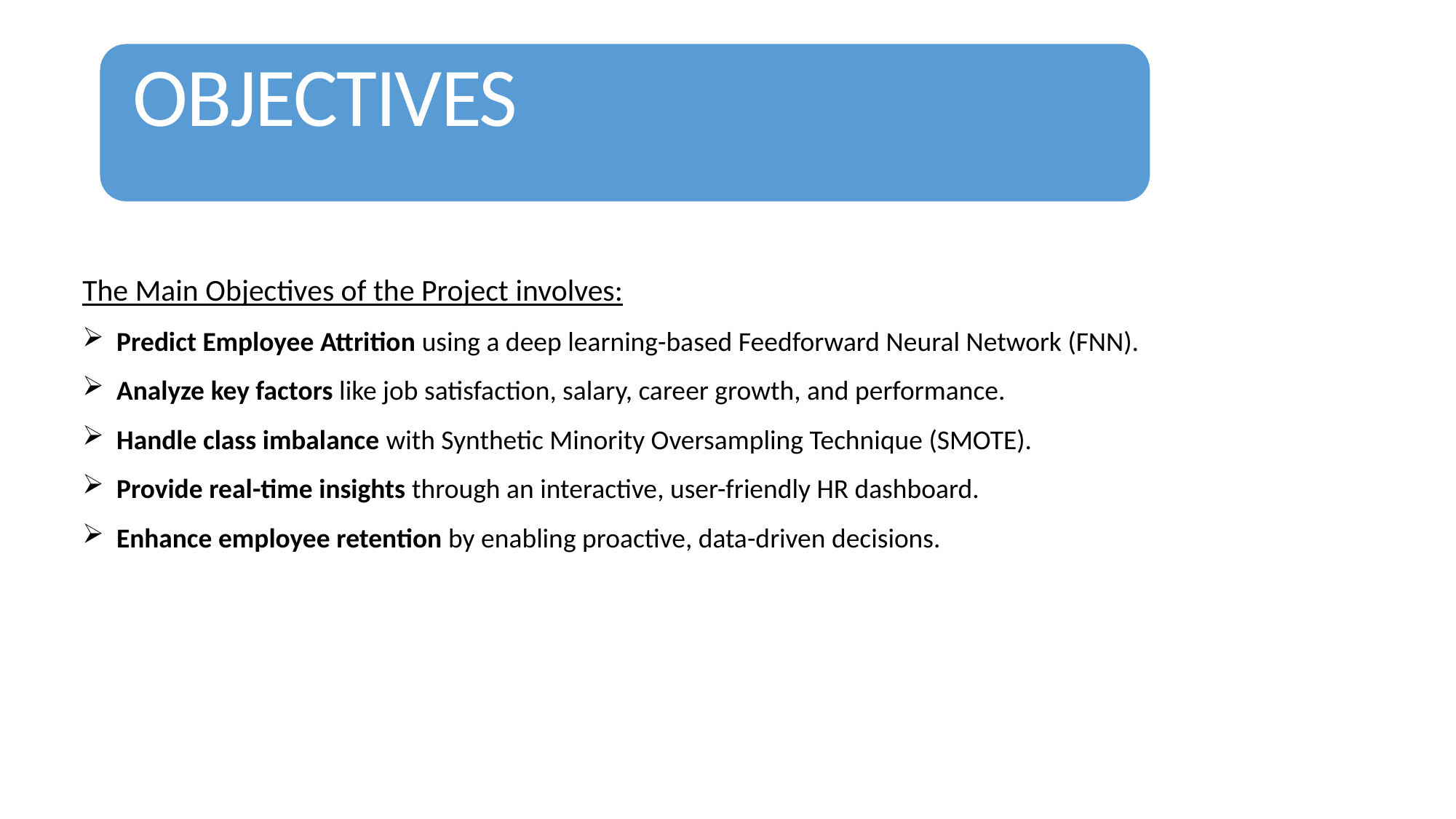

# OBJECTIVES

The Main Objectives of the Project involves:
Predict Employee Attrition using a deep learning-based Feedforward Neural Network (FNN).
Analyze key factors like job satisfaction, salary, career growth, and performance.
Handle class imbalance with Synthetic Minority Oversampling Technique (SMOTE).
Provide real-time insights through an interactive, user-friendly HR dashboard.
Enhance employee retention by enabling proactive, data-driven decisions.